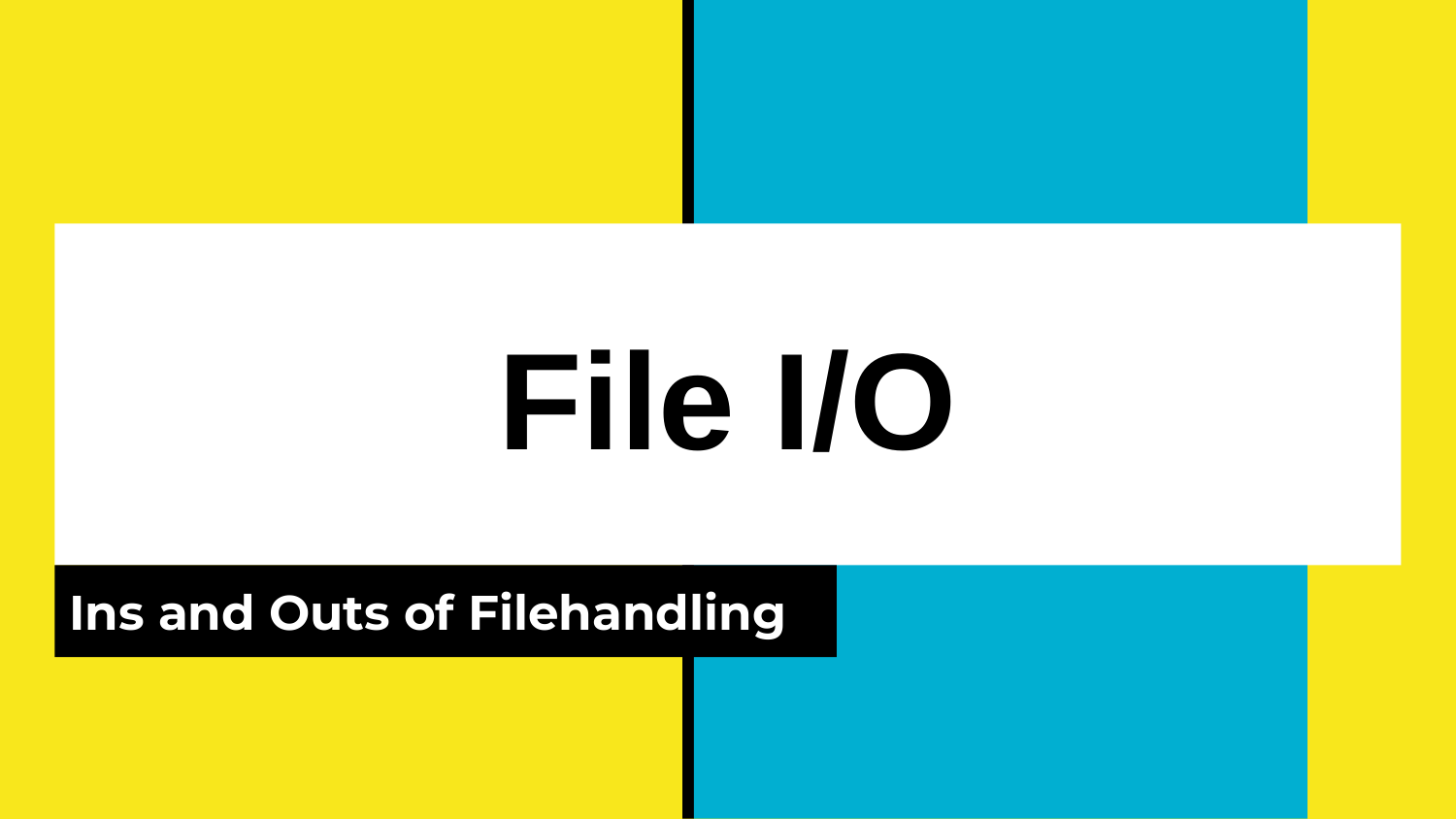

# File I/O
Ins and Outs of Filehandling